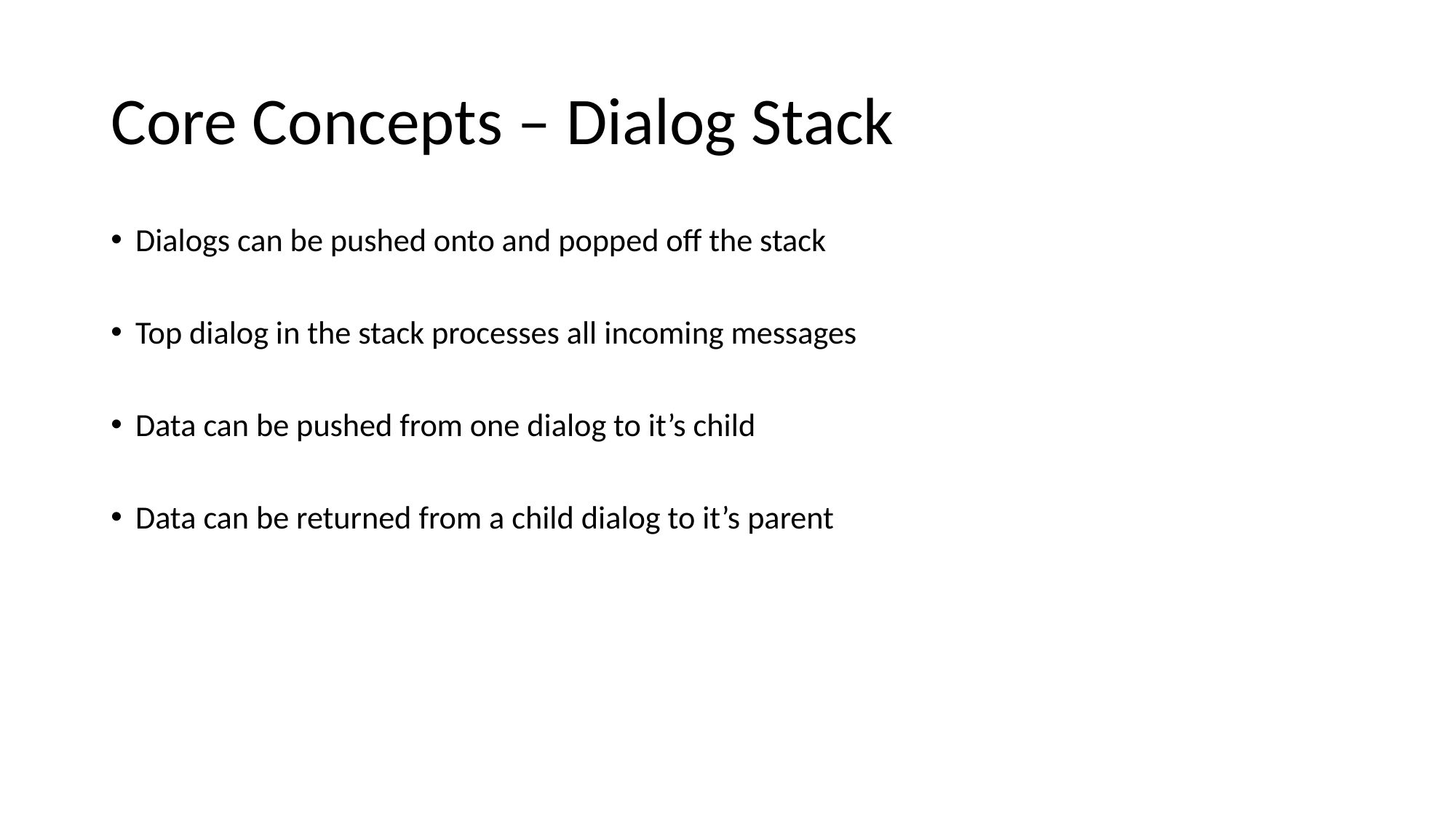

# Core Concepts – Dialog Stack
Dialogs can be pushed onto and popped off the stack

Top dialog in the stack processes all incoming messages

Data can be pushed from one dialog to it’s child

Data can be returned from a child dialog to it’s parent